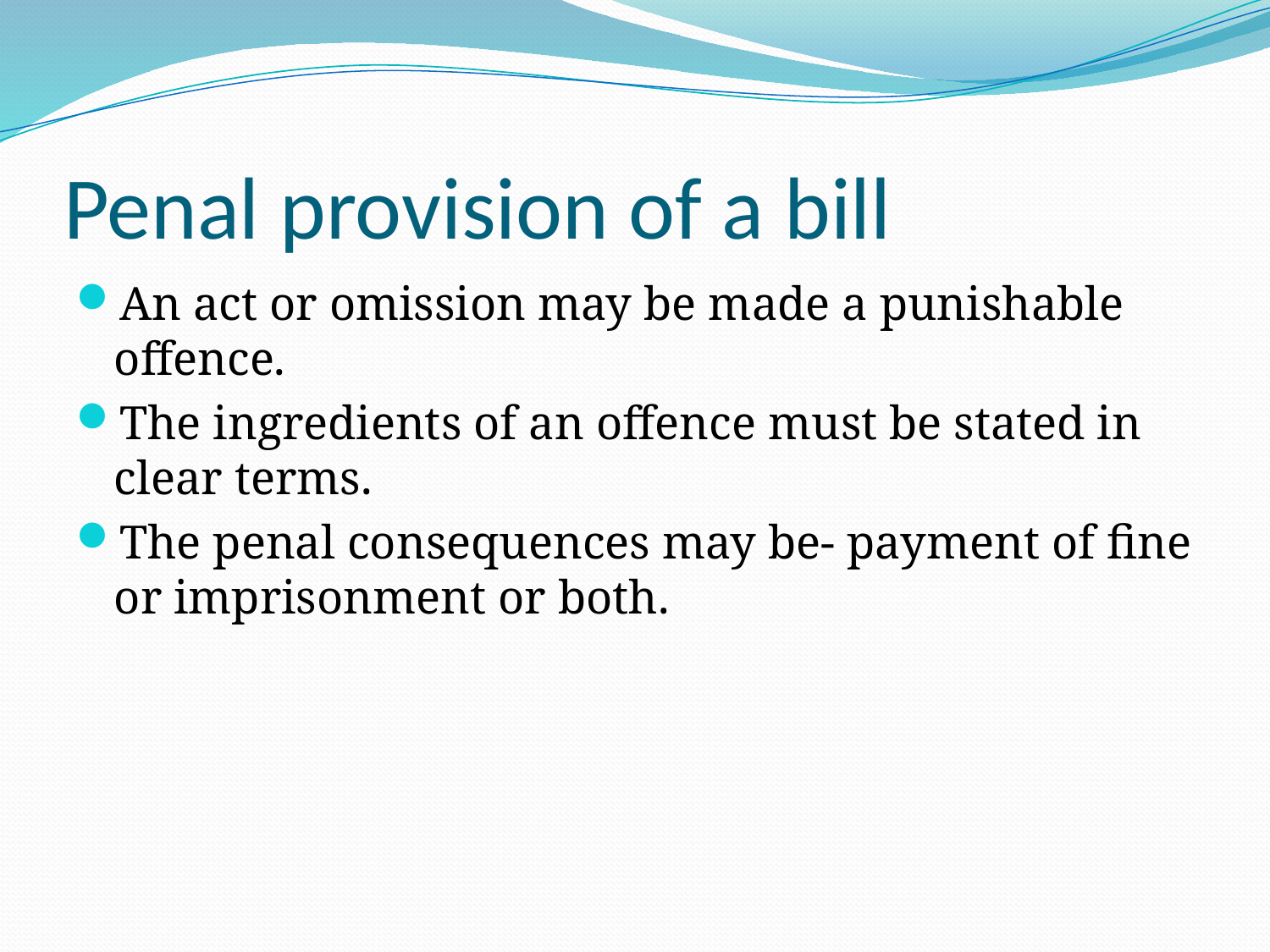

# Penal provision of a bill
An act or omission may be made a punishable offence.
The ingredients of an offence must be stated in clear terms.
The penal consequences may be- payment of fine or imprisonment or both.